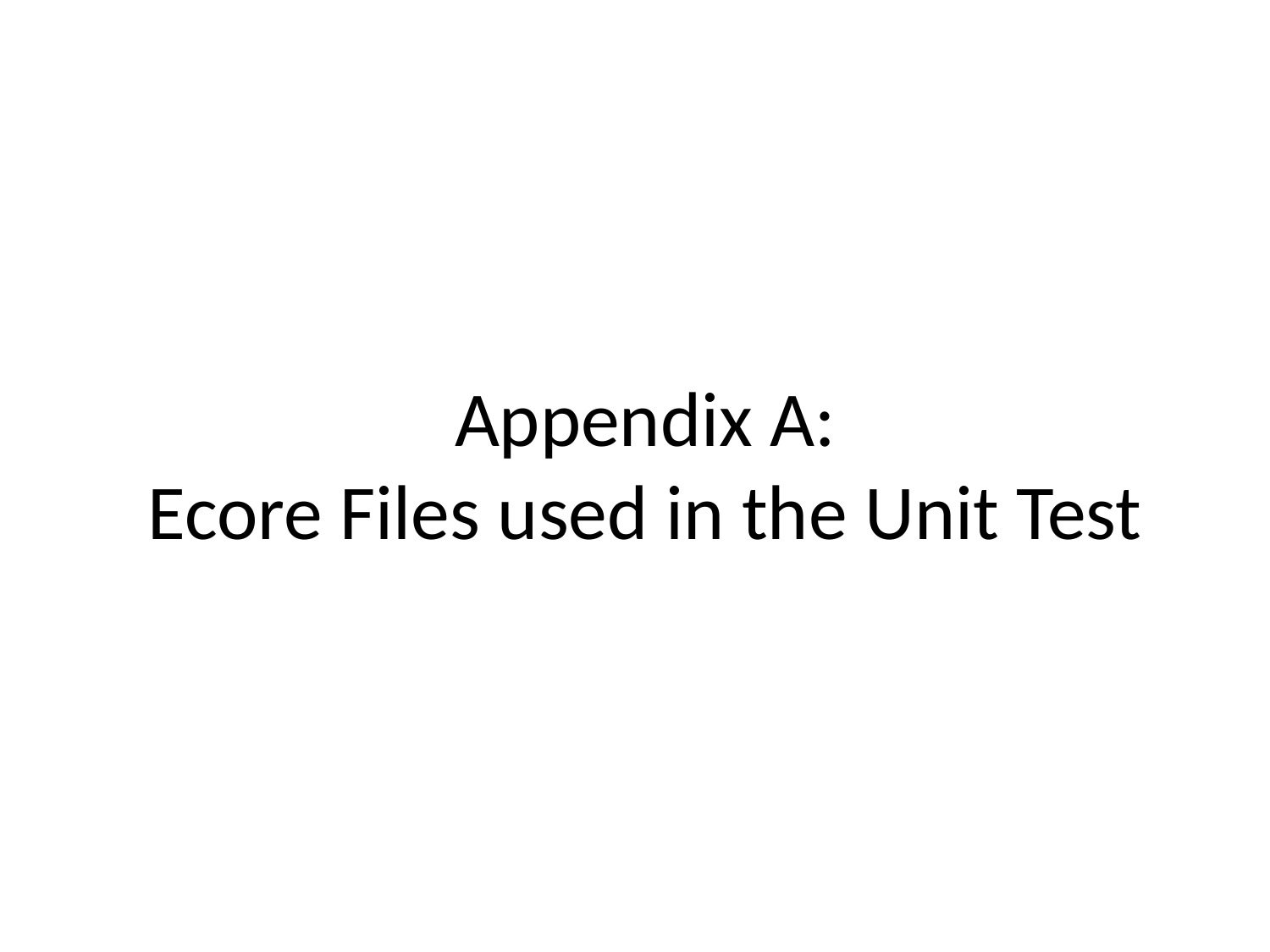

# Appendix A: Ecore Files used in the Unit Test